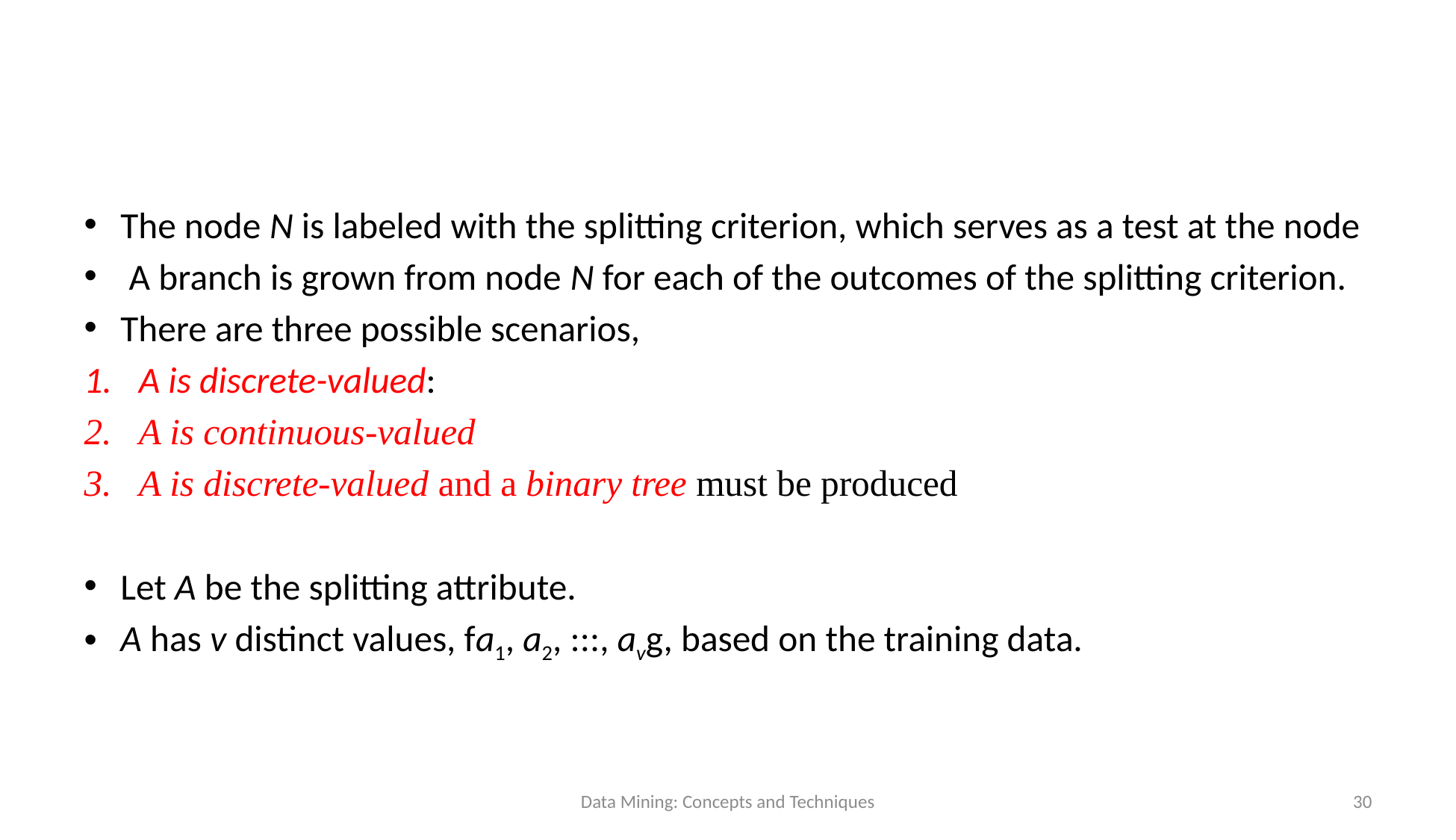

#
The node N is labeled with the splitting criterion, which serves as a test at the node
 A branch is grown from node N for each of the outcomes of the splitting criterion.
There are three possible scenarios,
A is discrete-valued:
A is continuous-valued
A is discrete-valued and a binary tree must be produced

Let A be the splitting attribute.
A has v distinct values, fa1, a2, :::, avg, based on the training data.

Data Mining: Concepts and Techniques
30